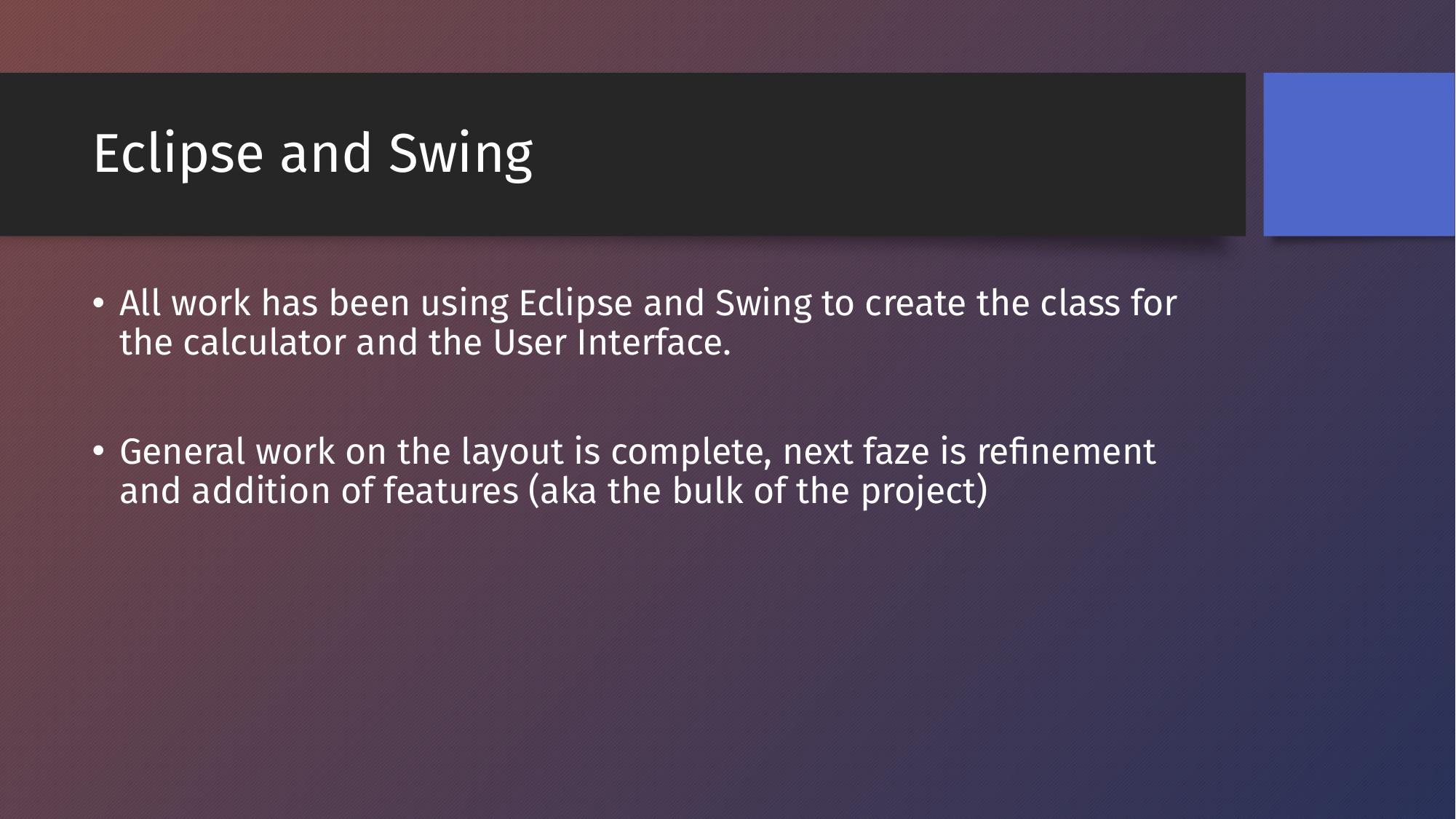

# Eclipse and Swing
All work has been using Eclipse and Swing to create the class for the calculator and the User Interface.

General work on the layout is complete, next faze is refinement and addition of features (aka the bulk of the project)